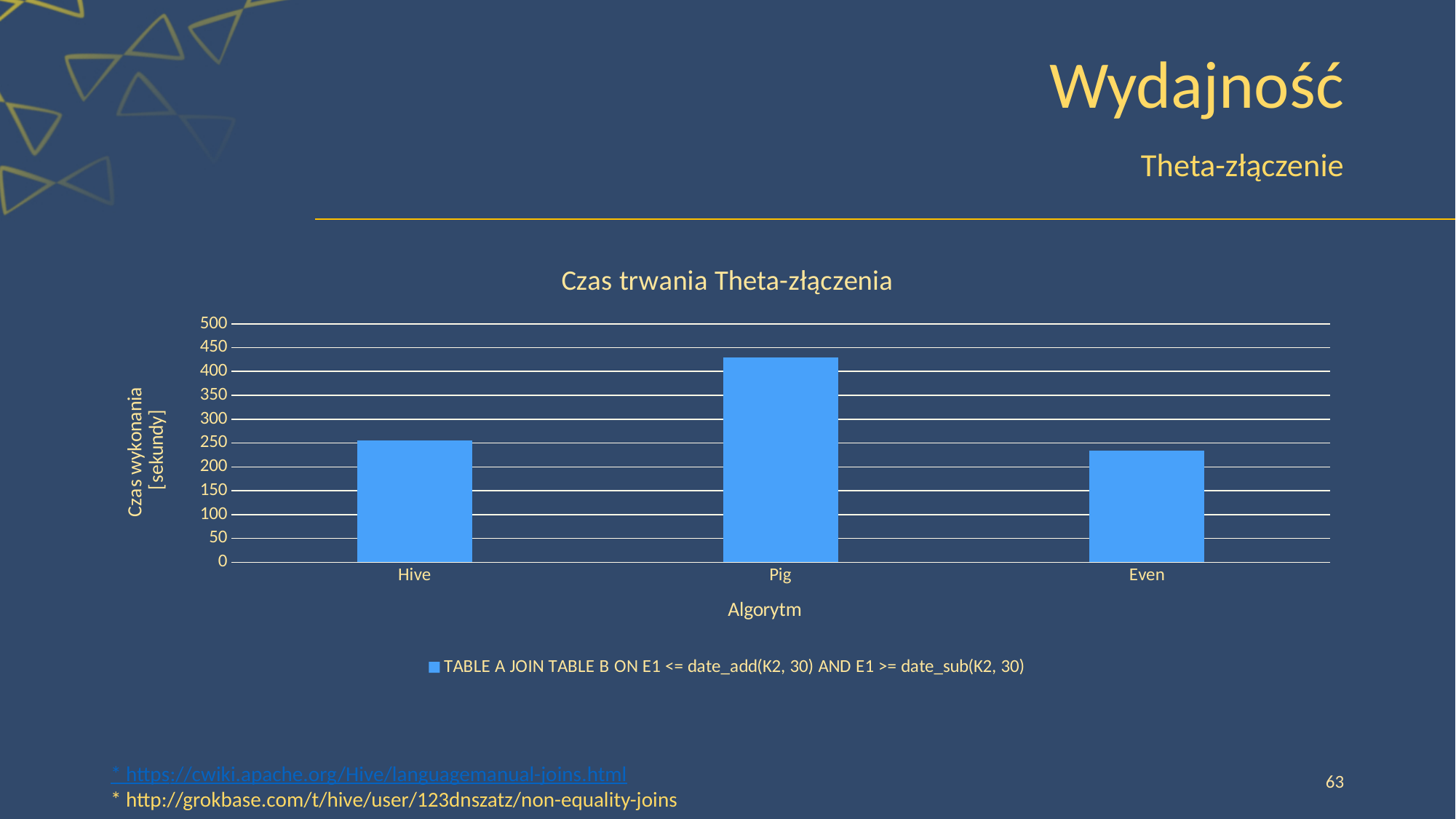

# Wydajność
Theta-złączenie

### Chart: Czas trwania Theta-złączenia

| Category | TABLE A JOIN TABLE B ON E1 <= date_add(K2, 30) AND E1 >= date_sub(K2, 30)

 |
|---|---|
| Hive | 256.0 |
| Pig | 430.0 |
| Even | 233.7 |* https://cwiki.apache.org/Hive/languagemanual-joins.html
* http://grokbase.com/t/hive/user/123dnszatz/non-equality-joins
63